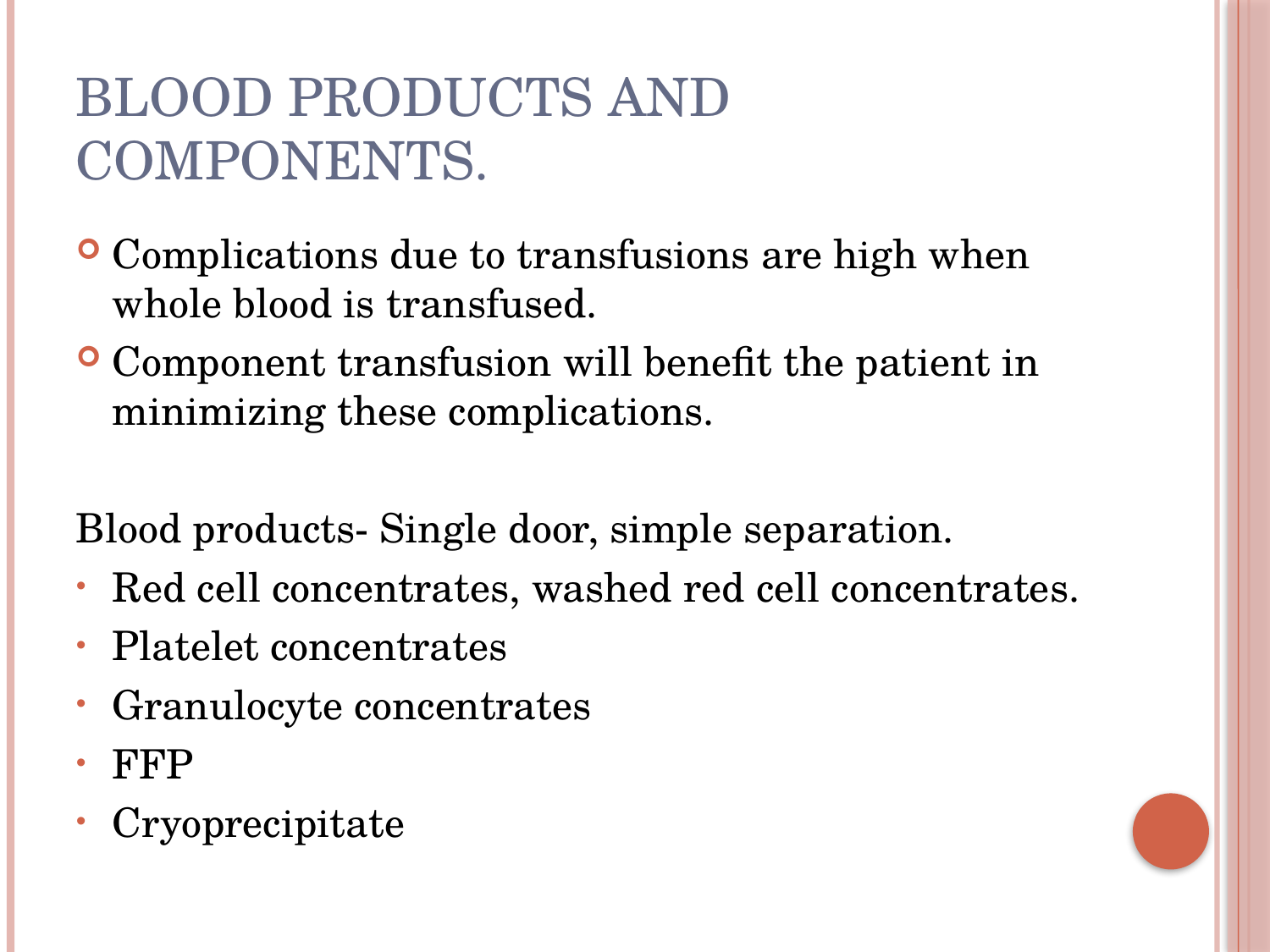

# Blood products and components.
Complications due to transfusions are high when whole blood is transfused.
Component transfusion will benefit the patient in minimizing these complications.

Blood products- Single door, simple separation.
Red cell concentrates, washed red cell concentrates.
Platelet concentrates
Granulocyte concentrates
FFP
Cryoprecipitate